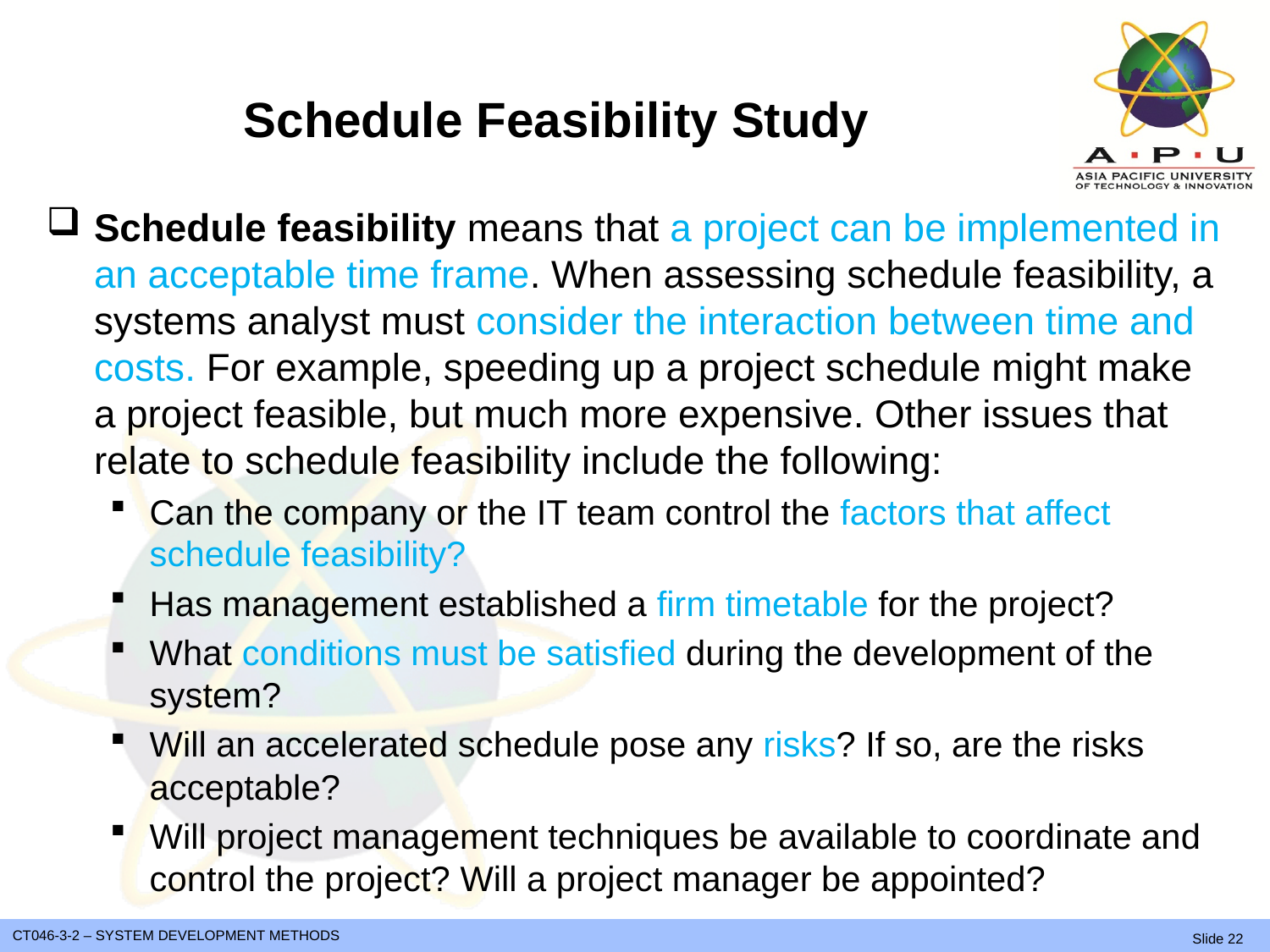

# Schedule Feasibility Study
Schedule feasibility means that a project can be implemented in an acceptable time frame. When assessing schedule feasibility, a systems analyst must consider the interaction between time and costs. For example, speeding up a project schedule might make a project feasible, but much more expensive. Other issues that relate to schedule feasibility include the following:
Can the company or the IT team control the factors that affect schedule feasibility?
Has management established a firm timetable for the project?
What conditions must be satisfied during the development of the system?
Will an accelerated schedule pose any risks? If so, are the risks acceptable?
Will project management techniques be available to coordinate and control the project? Will a project manager be appointed?